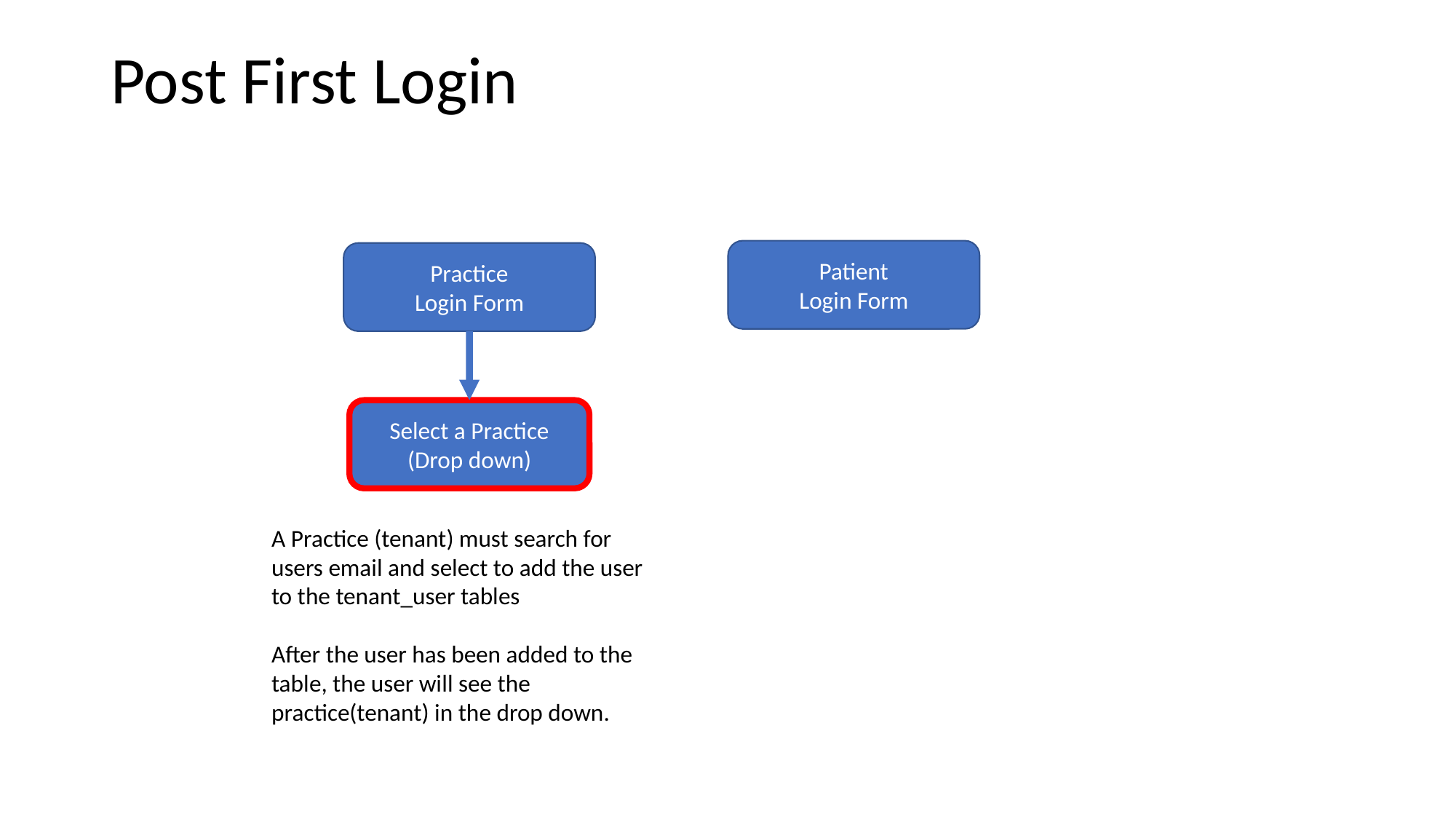

# Post First Login
Patient
Login Form
Practice
Login Form
Select a Practice
(Drop down)
A Practice (tenant) must search for users email and select to add the user to the tenant_user tables

After the user has been added to the table, the user will see the practice(tenant) in the drop down.